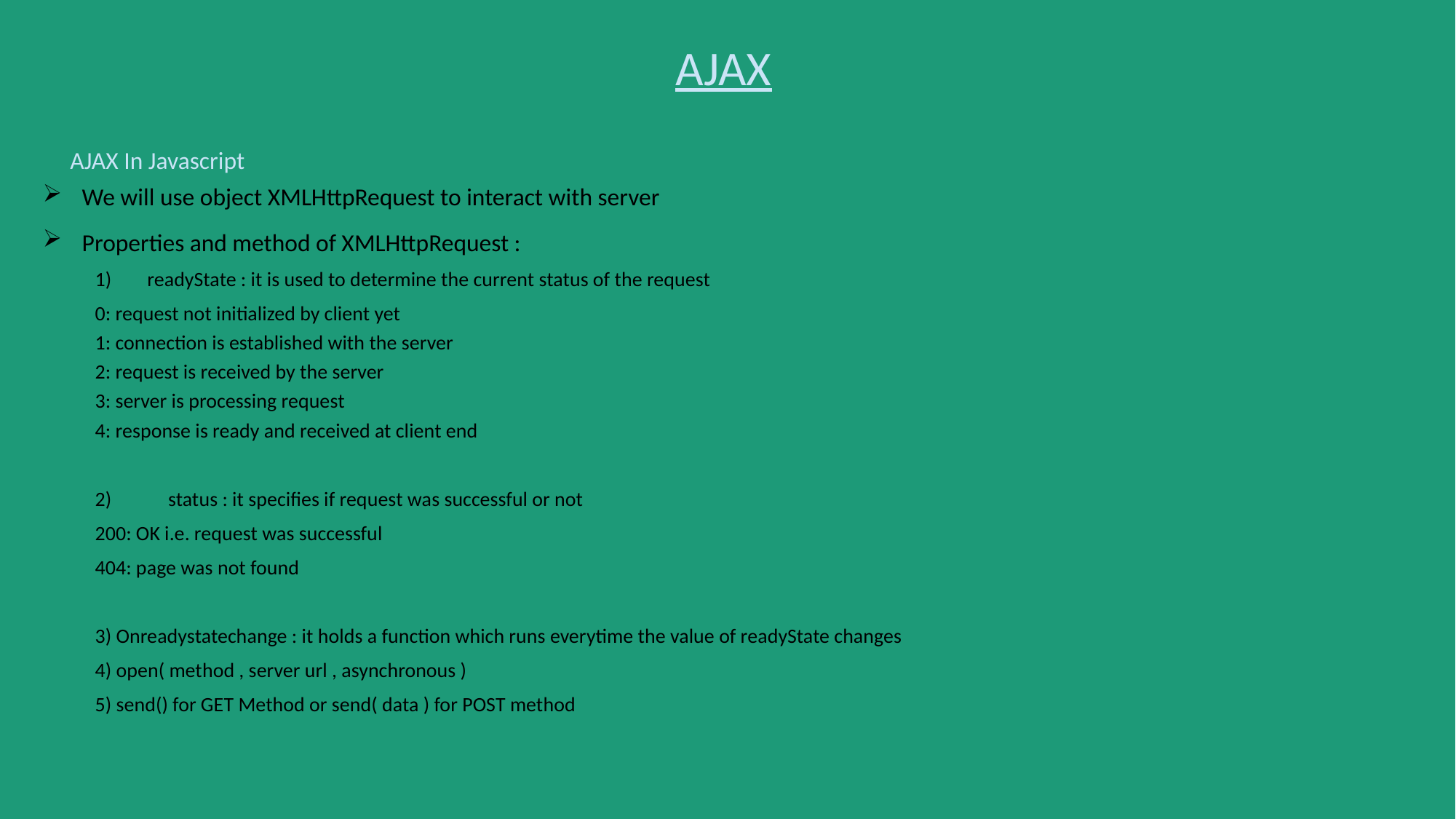

# AJAX
     AJAX In Javascript
We will use object XMLHttpRequest to interact with server
Properties and method of XMLHttpRequest :
readyState : it is used to determine the current status of the request
		0: request not initialized by client yet 
		1: connection is established with the server
		2: request is received by the server
		3: server is processing request 
		4: response is ready and received at client end

2)	status : it specifies if request was successful or not
		200: OK i.e. request was successful
		404: page was not found

3) Onreadystatechange : it holds a function which runs everytime the value of readyState changes
4) open( method , server url , asynchronous )
5) send() for GET Method or send( data ) for POST method